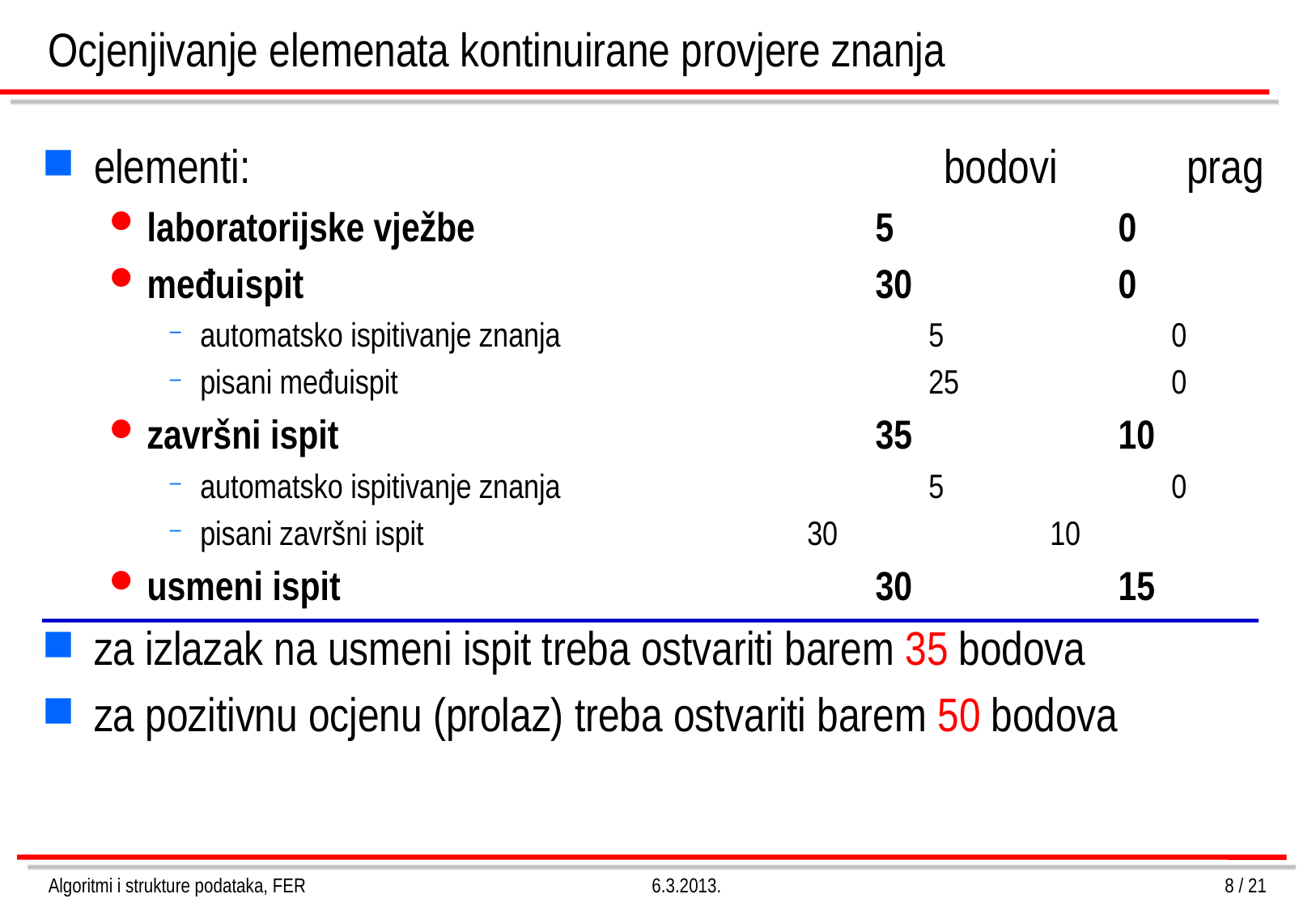

# Ocjenjivanje elemenata kontinuirane provjere znanja
elementi:						bodovi		prag
laboratorijske vježbe				5 		0
međuispit					30		0
automatsko ispitivanje znanja 			5		0
pisani međuispit					25		0
završni ispit					35 		10
automatsko ispitivanje znanja 			5		0
pisani završni ispit				30		10
usmeni ispit 					30 		15
za izlazak na usmeni ispit treba ostvariti barem 35 bodova
za pozitivnu ocjenu (prolaz) treba ostvariti barem 50 bodova

Algoritmi i strukture podataka, FER
6.3.2013.
8 / 21